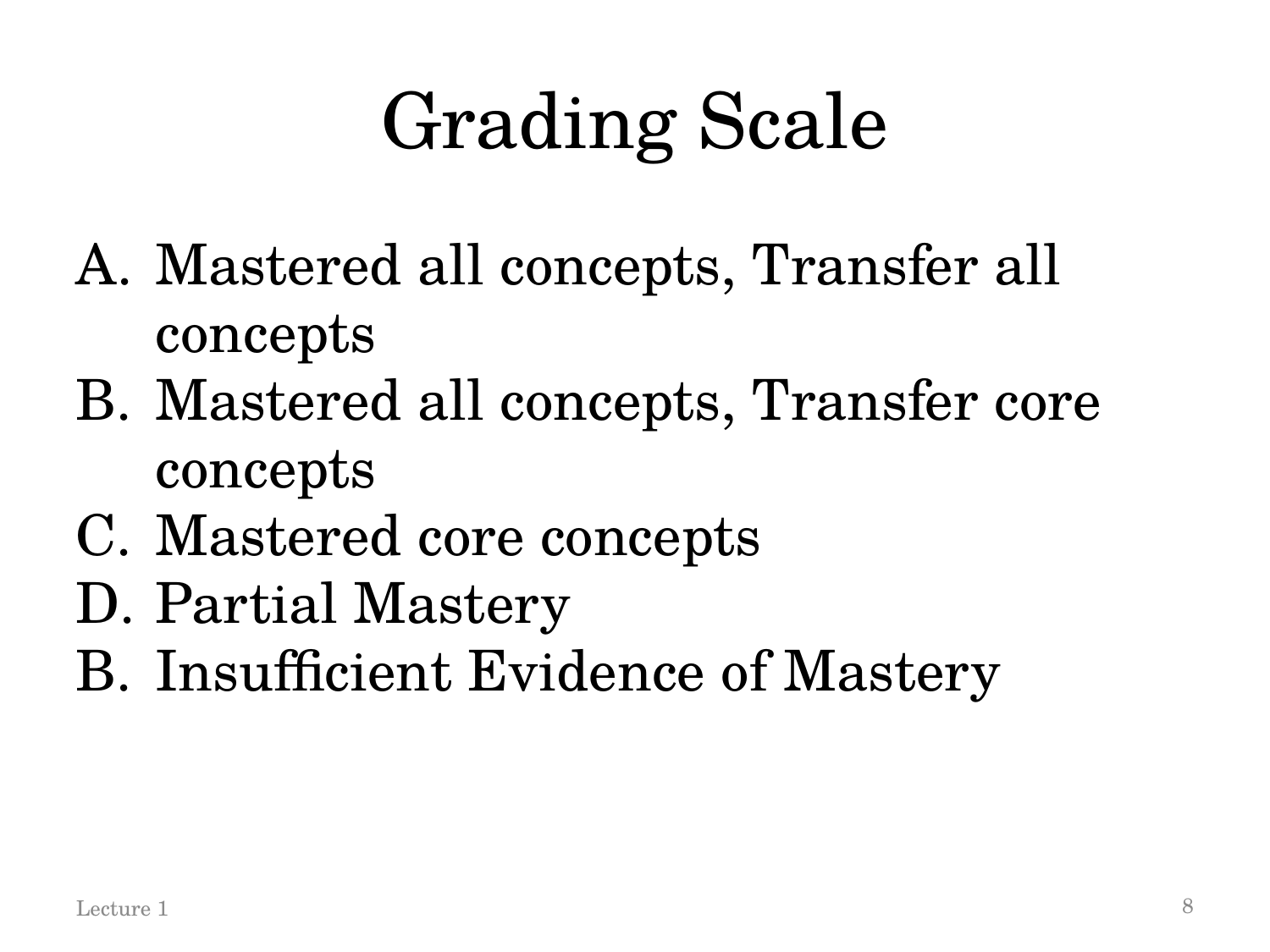

Grading Scale
Mastered all concepts, Transfer all concepts
Mastered all concepts, Transfer core concepts
Mastered core concepts
Partial Mastery
Insufficient Evidence of Mastery
Lecture 1
8